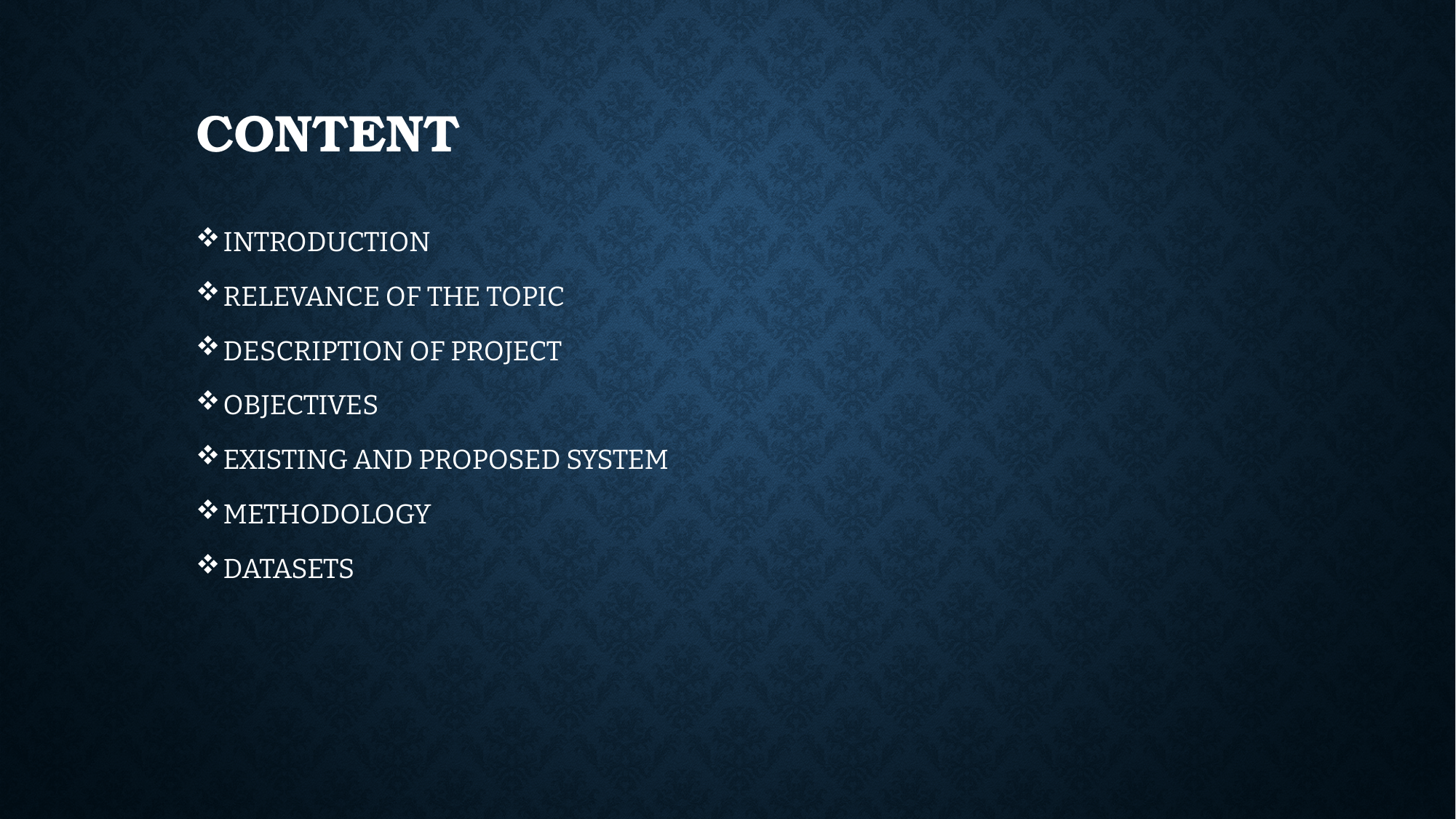

# CONTENT
INTRODUCTION
RELEVANCE OF THE TOPIC
DESCRIPTION OF PROJECT
OBJECTIVES
EXISTING AND PROPOSED SYSTEM
METHODOLOGY
DATASETS